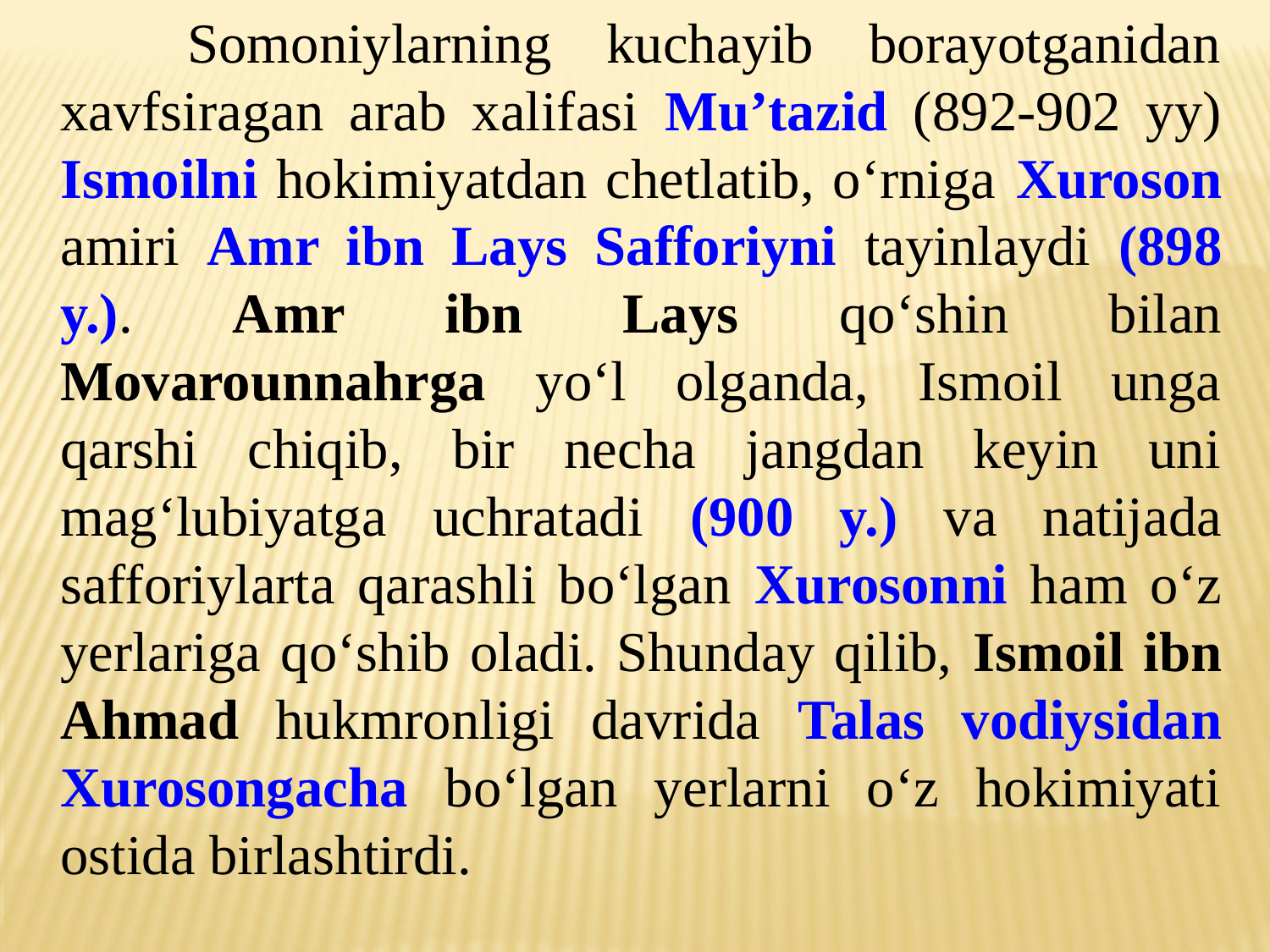

Somoniylarning kuchayib borayotganidan xavfsiragan arab xalifasi Mu’tazid (892-902 yy) Ismoilni hokimiyatdan chetlatib, oʻrniga Xuroson amiri Amr ibn Lays Safforiyni tayinlaydi (898 y.). Amr ibn Lays qoʻshin bilan Movarounnahrga yoʻl olganda, Ismoil unga qarshi chiqib, bir necha jangdan keyin uni magʻlubiyatga uchratadi (900 y.) va natijada safforiylarta qarashli boʻlgan Xurosonni ham oʻz yerlariga qoʻshib oladi. Shunday qilib, Ismoil ibn Ahmad hukmronligi davrida Talas vodiysidan Xurosongacha boʻlgan yerlarni oʻz hokimiyati ostida birlashtirdi.